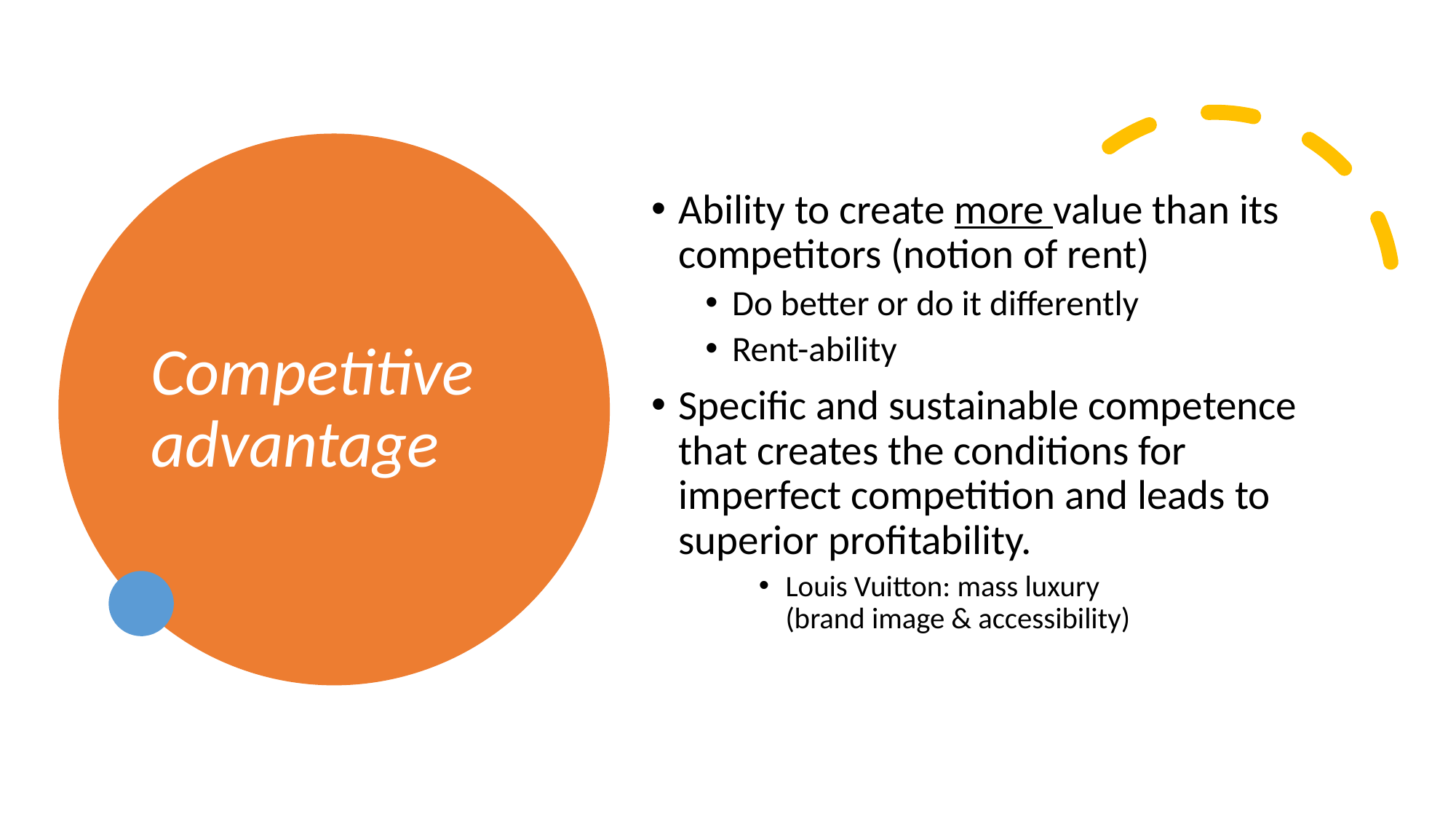

# Competitive advantage
Ability to create more value than its competitors (notion of rent)
Do better or do it differently
Rent-ability
Specific and sustainable competence that creates the conditions for imperfect competition and leads to superior profitability.
Louis Vuitton: mass luxury
(brand image & accessibility)